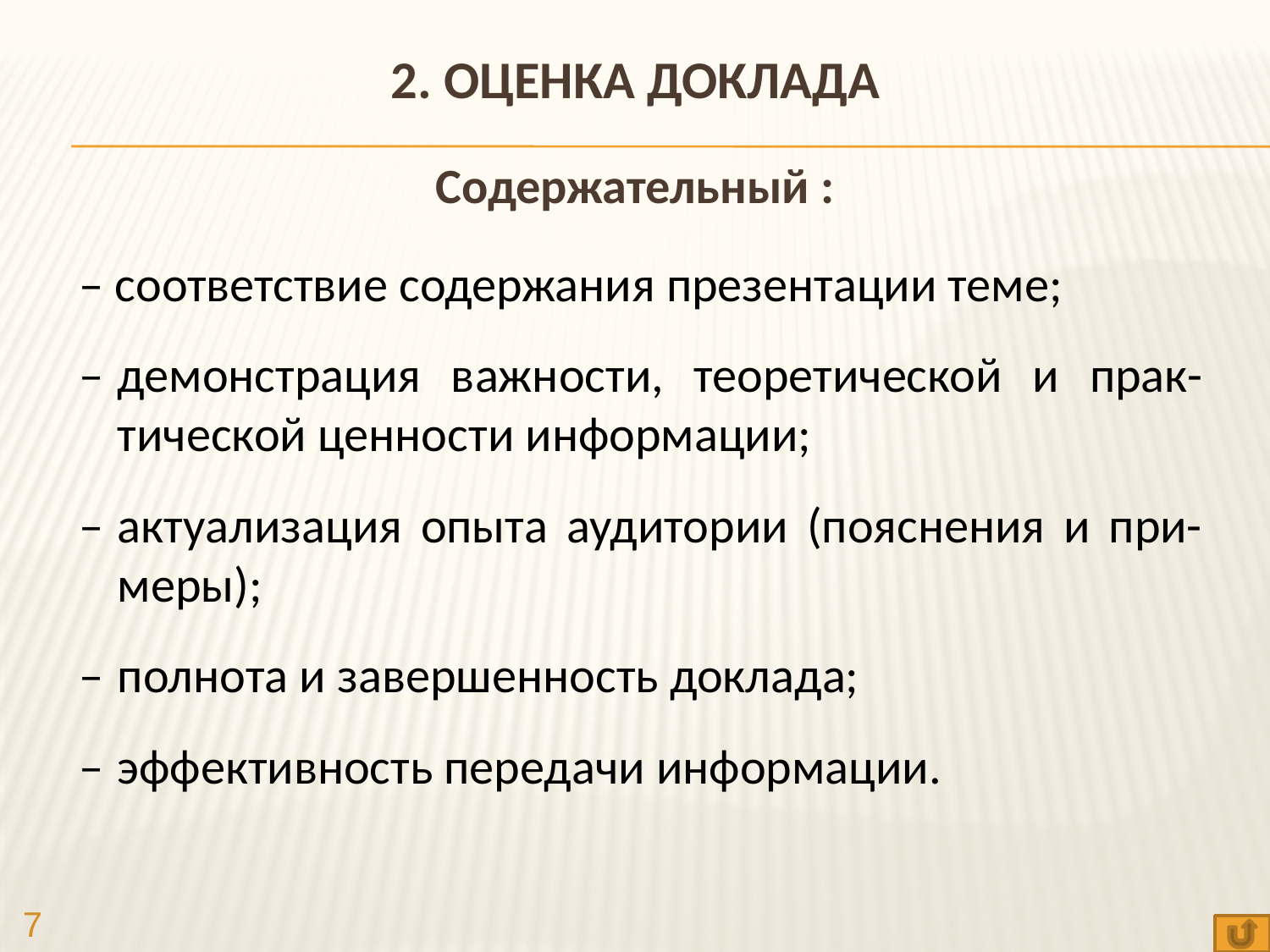

2. ОЦЕНКА ДОКЛАДА
Содержательный :
– соответствие содержания презентации теме;
–	демонстрация важности, теоретической и прак-тической ценности информации;
–	актуализация опыта аудитории (пояснения и при-меры);
–	полнота и завершенность доклада;
–	эффективность передачи информации.

7